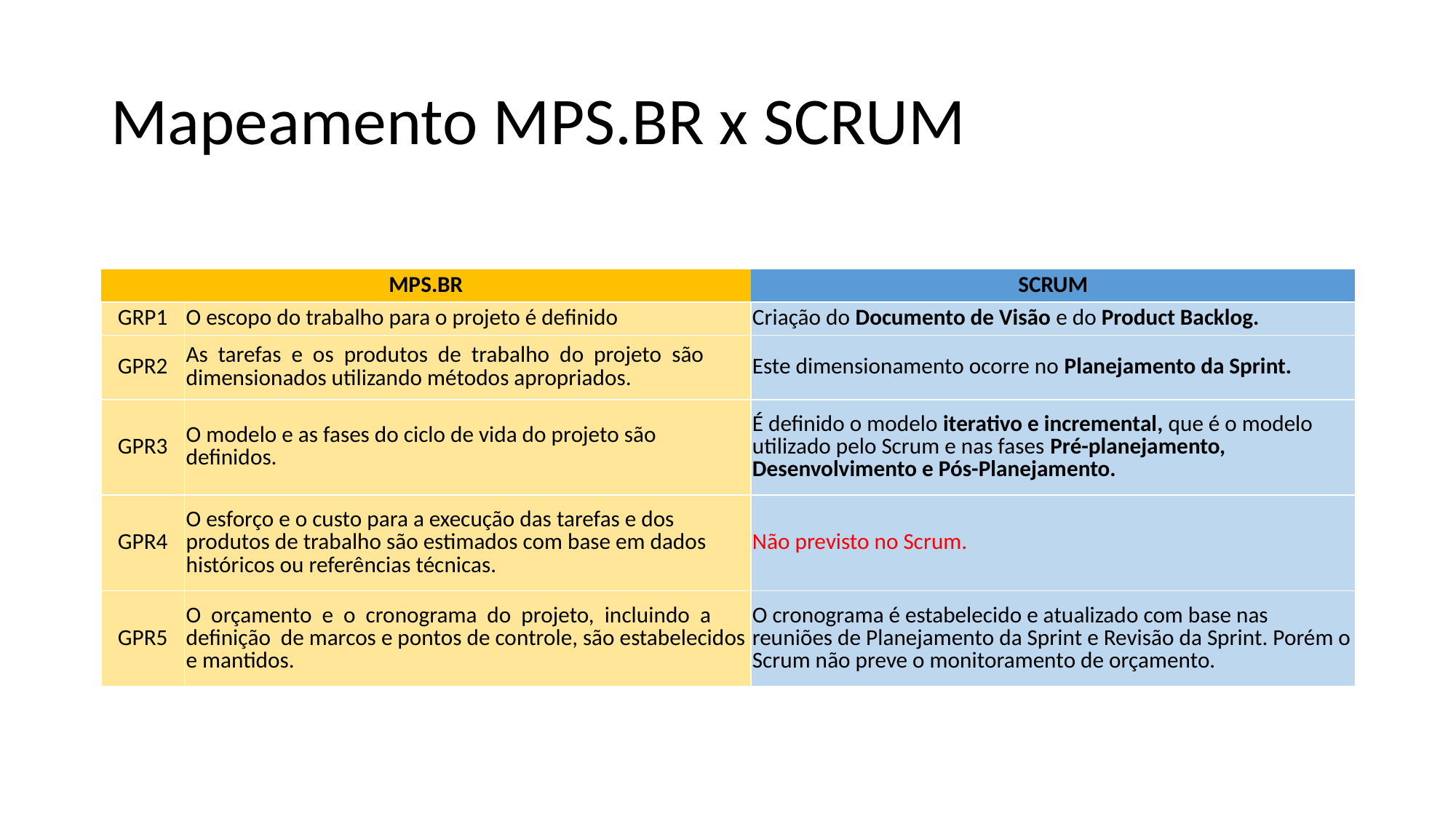

# Mapeamento MPS.BR x SCRUM
| MPS.BR |  | SCRUM |
| --- | --- | --- |
| GRP1 | O escopo do trabalho para o projeto é definido | Criação do Documento de Visão e do Product Backlog. |
| GPR2 | As tarefas e os produtos de trabalho do projeto são dimensionados utilizando métodos apropriados. | Este dimensionamento ocorre no Planejamento da Sprint. |
| GPR3 | O modelo e as fases do ciclo de vida do projeto são definidos. | É definido o modelo iterativo e incremental, que é o modelo utilizado pelo Scrum e nas fases Pré-planejamento, Desenvolvimento e Pós-Planejamento. |
| GPR4 | O esforço e o custo para a execução das tarefas e dos produtos de trabalho são estimados com base em dados históricos ou referências técnicas. | Não previsto no Scrum. |
| GPR5 | O orçamento e o cronograma do projeto, incluindo a definição de marcos e pontos de controle, são estabelecidos e mantidos. | O cronograma é estabelecido e atualizado com base nas reuniões de Planejamento da Sprint e Revisão da Sprint. Porém o Scrum não preve o monitoramento de orçamento. |